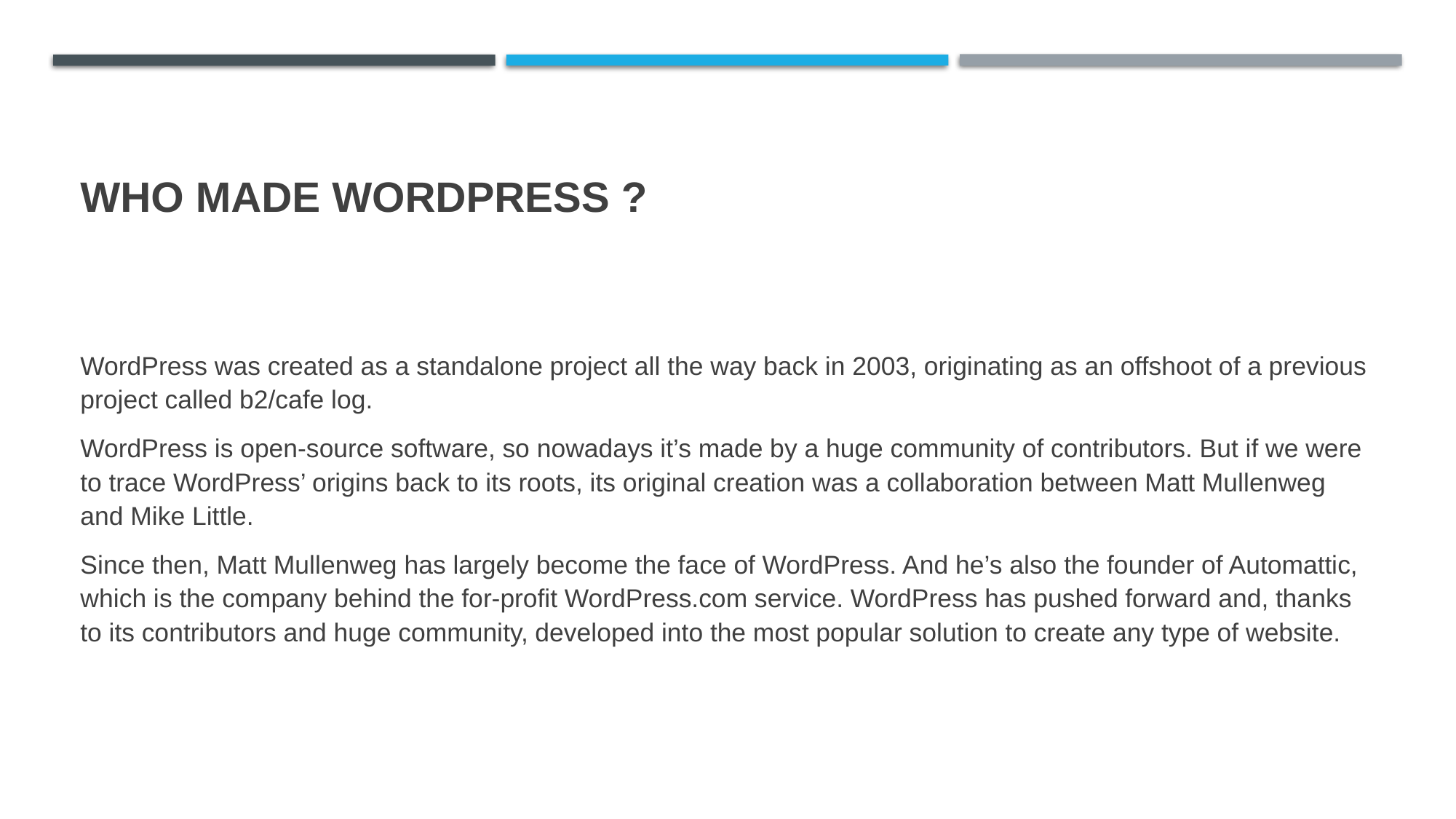

# Who Made WordPress ?
WordPress was created as a standalone project all the way back in 2003, originating as an offshoot of a previous project called b2/cafe log.
WordPress is open-source software, so nowadays it’s made by a huge community of contributors. But if we were to trace WordPress’ origins back to its roots, its original creation was a collaboration between Matt Mullenweg and Mike Little.
Since then, Matt Mullenweg has largely become the face of WordPress. And he’s also the founder of Automattic, which is the company behind the for-profit WordPress.com service. WordPress has pushed forward and, thanks to its contributors and huge community, developed into the most popular solution to create any type of website.